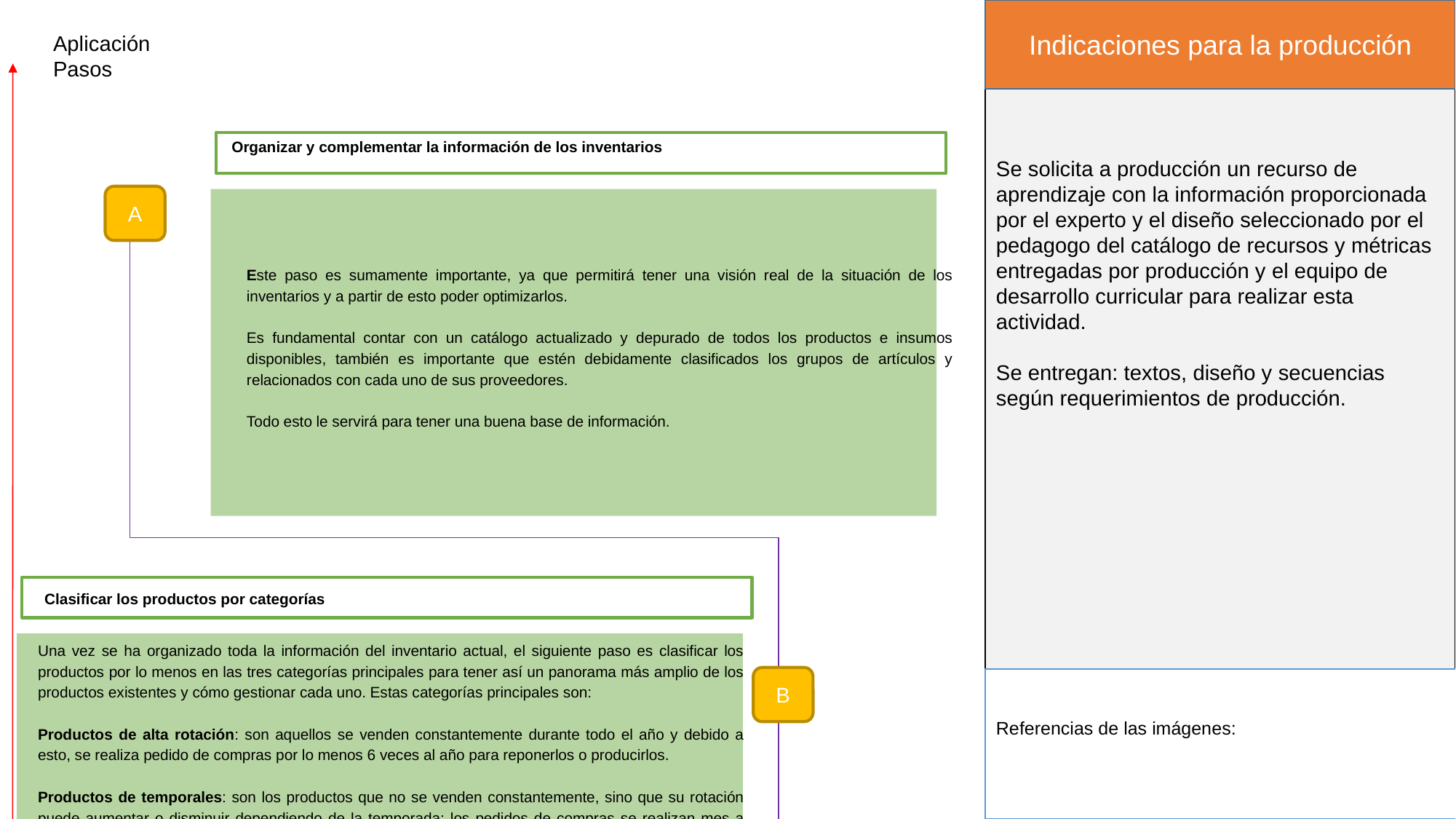

Indicaciones para la producción
Aplicación
Pasos
Organizar y complementar la información de los inventarios

A

B
Se solicita a producción un recurso de aprendizaje con la información proporcionada por el experto y el diseño seleccionado por el pedagogo del catálogo de recursos y métricas entregadas por producción y el equipo de desarrollo curricular para realizar esta actividad.

Se entregan: textos, diseño y secuencias según requerimientos de producción.
Este paso es sumamente importante, ya que permitirá tener una visión real de la situación de los inventarios y a partir de esto poder optimizarlos.

Es fundamental contar con un catálogo actualizado y depurado de todos los productos e insumos disponibles, también es importante que estén debidamente clasificados los grupos de artículos y relacionados con cada uno de sus proveedores.

Todo esto le servirá para tener una buena base de información.
Clasificar los productos por categorías

Una vez se ha organizado toda la información del inventario actual, el siguiente paso es clasificar los productos por lo menos en las tres categorías principales para tener así un panorama más amplio de los productos existentes y cómo gestionar cada uno. Estas categorías principales son:

Productos de alta rotación: son aquellos se venden constantemente durante todo el año y debido a esto, se realiza pedido de compras por lo menos 6 veces al año para reponerlos o producirlos.

Productos de temporales: son los productos que no se venden constantemente, sino que su rotación puede aumentar o disminuir dependiendo de la temporada; los pedidos de compras se realizan mes a mes según se vaya necesitando y previendo el comportamiento de su demanda.

Productos especiales o sobre pedido: esta clasificación abarca aquellos productos considerados como ventas eventuales por alguna solicitud extraordinaria, en este caso solamente se solicitan únicamente cuando el cliente realiza su pedido, son productos de los cuales no es conveniente tener detenido en el inventario, ya que no se puede tener certeza de cuándo se venderán.

Referencias de las imágenes: